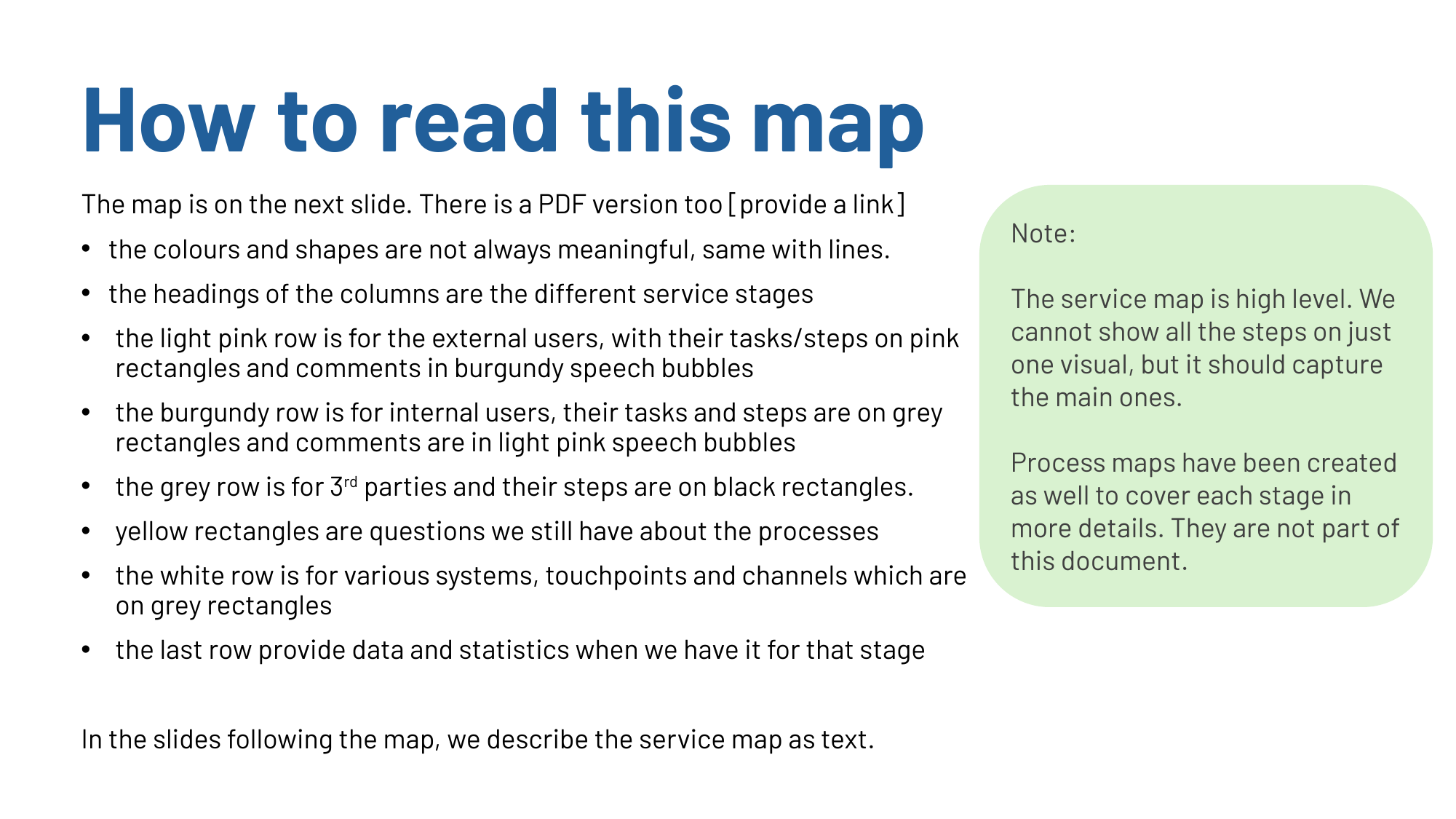

# How to read this map
The map is on the next slide. There is a PDF version too [provide a link]
the colours and shapes are not always meaningful, same with lines.
the headings of the columns are the different service stages
the light pink row is for the external users, with their tasks/steps on pink rectangles and comments in burgundy speech bubbles
the burgundy row is for internal users, their tasks and steps are on grey rectangles and comments are in light pink speech bubbles
the grey row is for 3rd parties and their steps are on black rectangles.
yellow rectangles are questions we still have about the processes
the white row is for various systems, touchpoints and channels which are on grey rectangles
the last row provide data and statistics when we have it for that stage

In the slides following the map, we describe the service map as text.

Note:

The service map is high level. We cannot show all the steps on just one visual, but it should capture the main ones.

Process maps have been created as well to cover each stage in more details. They are not part of this document.